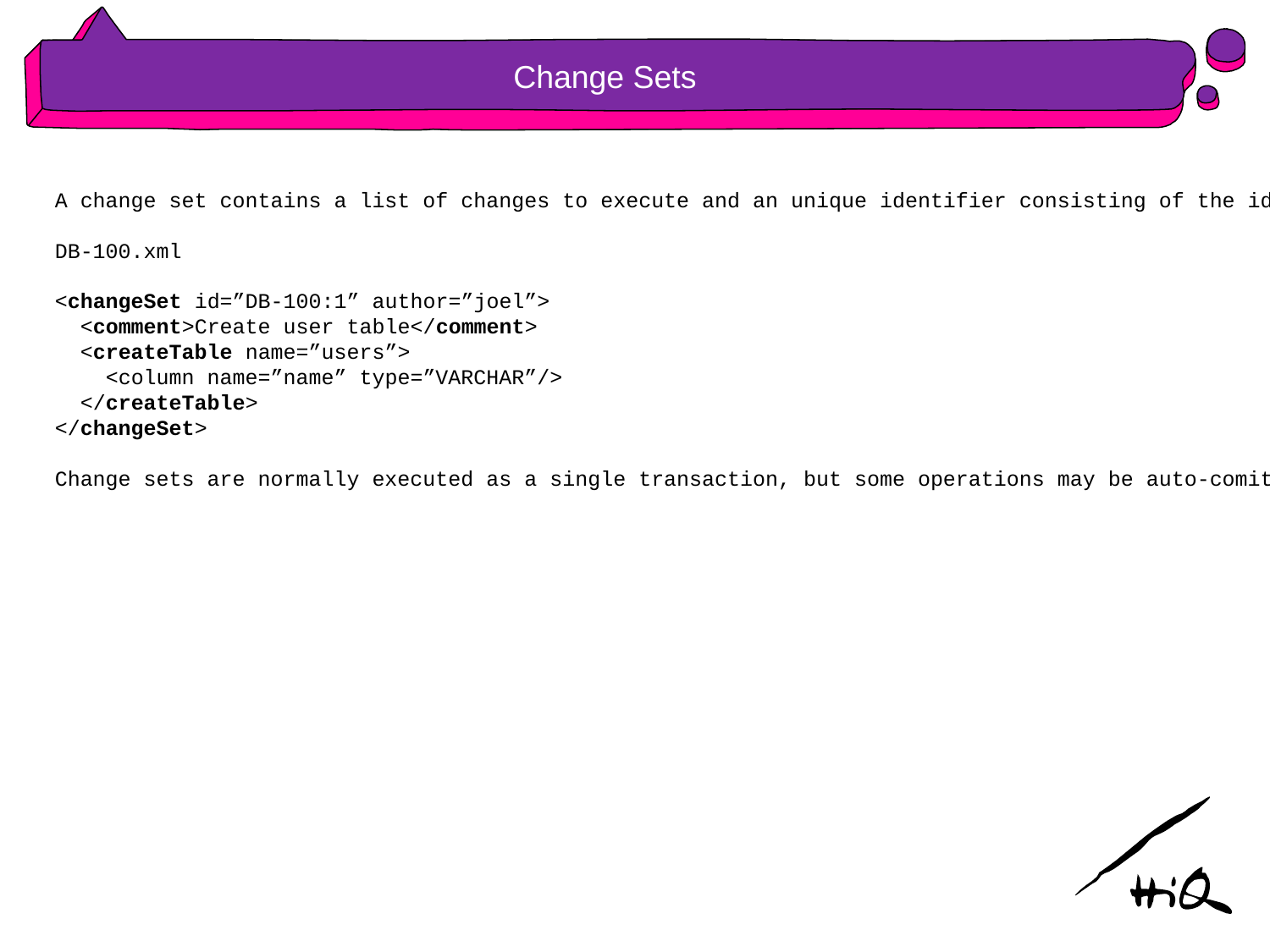

Change Sets
A change set contains a list of changes to execute and an unique identifier consisting of the id and author attributes as well as the filename in the change set is defined.

DB-100.xml

<changeSet id=”DB-100:1” author=”joel”>
  <comment>Create user table</comment>
  <createTable name=”users”>
    <column name=”name” type=”VARCHAR”/>
  </createTable>
</changeSet>

Change sets are normally executed as a single transaction, but some operations may be auto-comitting in some implementations (eg. DDL statements in Oracle).